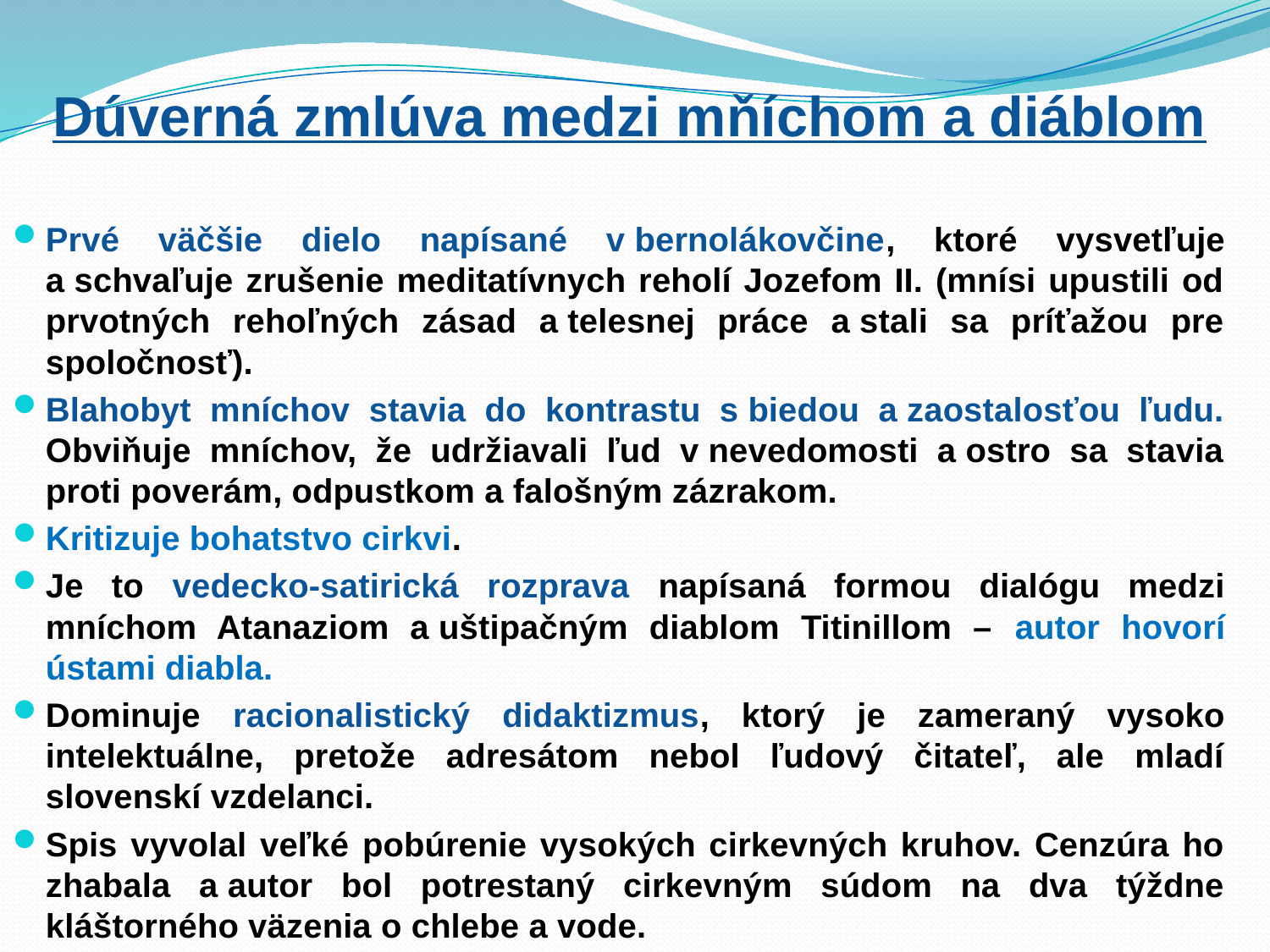

# Dúverná zmlúva medzi mňíchom a diáblom
Prvé väčšie dielo napísané v bernolákovčine, ktoré vysvetľuje a schvaľuje zrušenie meditatívnych reholí Jozefom II. (mnísi upustili od prvotných rehoľných zásad a telesnej práce a stali sa príťažou pre spoločnosť).
Blahobyt mníchov stavia do kontrastu s biedou a zaostalosťou ľudu. Obviňuje mníchov, že udržiavali ľud v nevedomosti a ostro sa stavia proti poverám, odpustkom a falošným zázrakom.
Kritizuje bohatstvo cirkvi.
Je to vedecko-satirická rozprava napísaná formou dialógu medzi mníchom Atanaziom a uštipačným diablom Titinillom – autor hovorí ústami diabla.
Dominuje racionalistický didaktizmus, ktorý je zameraný vysoko intelektuálne, pretože adresátom nebol ľudový čitateľ, ale mladí slovenskí vzdelanci.
Spis vyvolal veľké pobúrenie vysokých cirkevných kruhov. Cenzúra ho zhabala a autor bol potrestaný cirkevným súdom na dva týždne kláštorného väzenia o chlebe a vode.